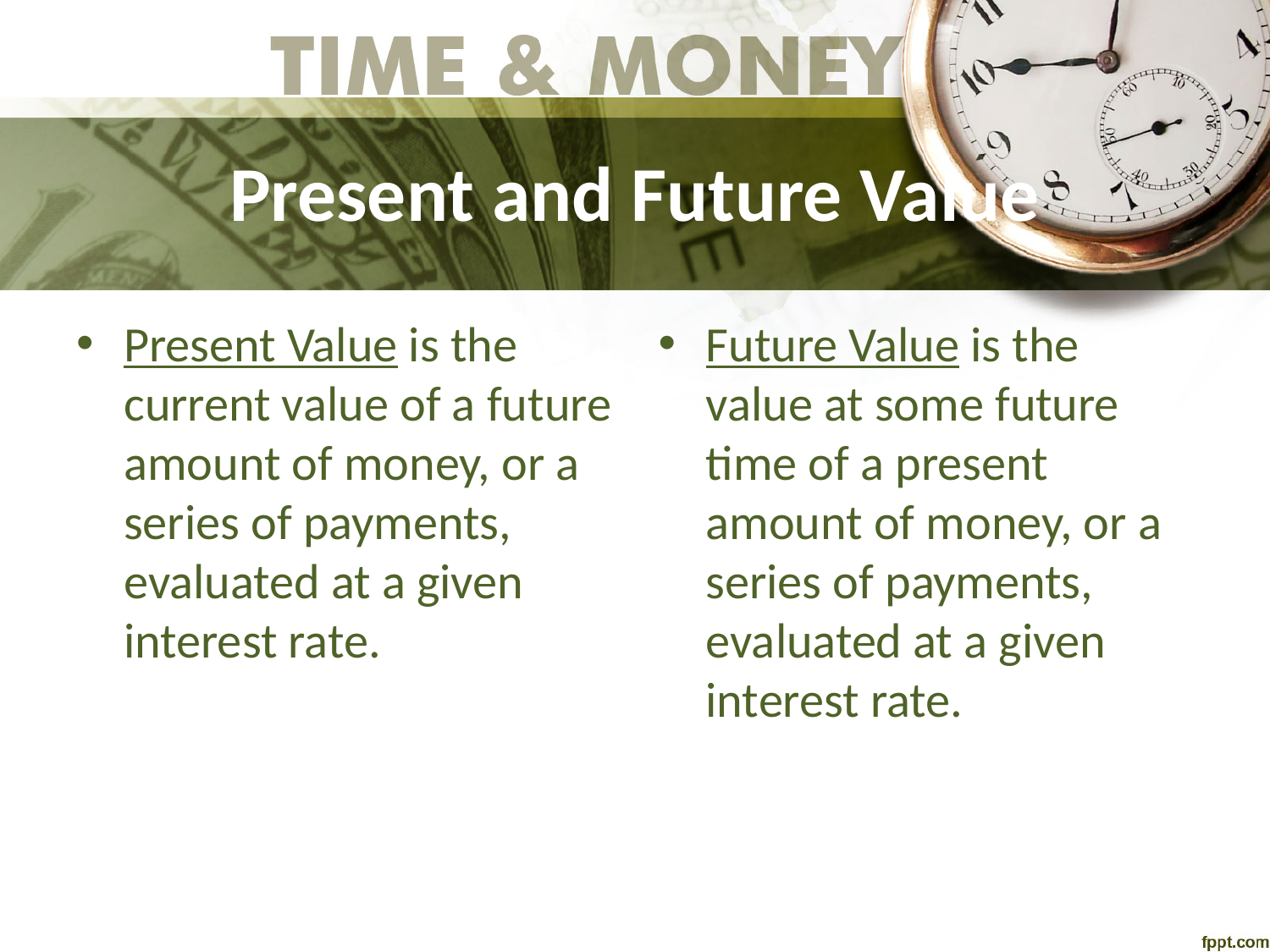

# Present and Future Value
Present Value is the current value of a future amount of money, or a series of payments, evaluated at a given interest rate.
Future Value is the value at some future time of a present amount of money, or a series of payments, evaluated at a given interest rate.